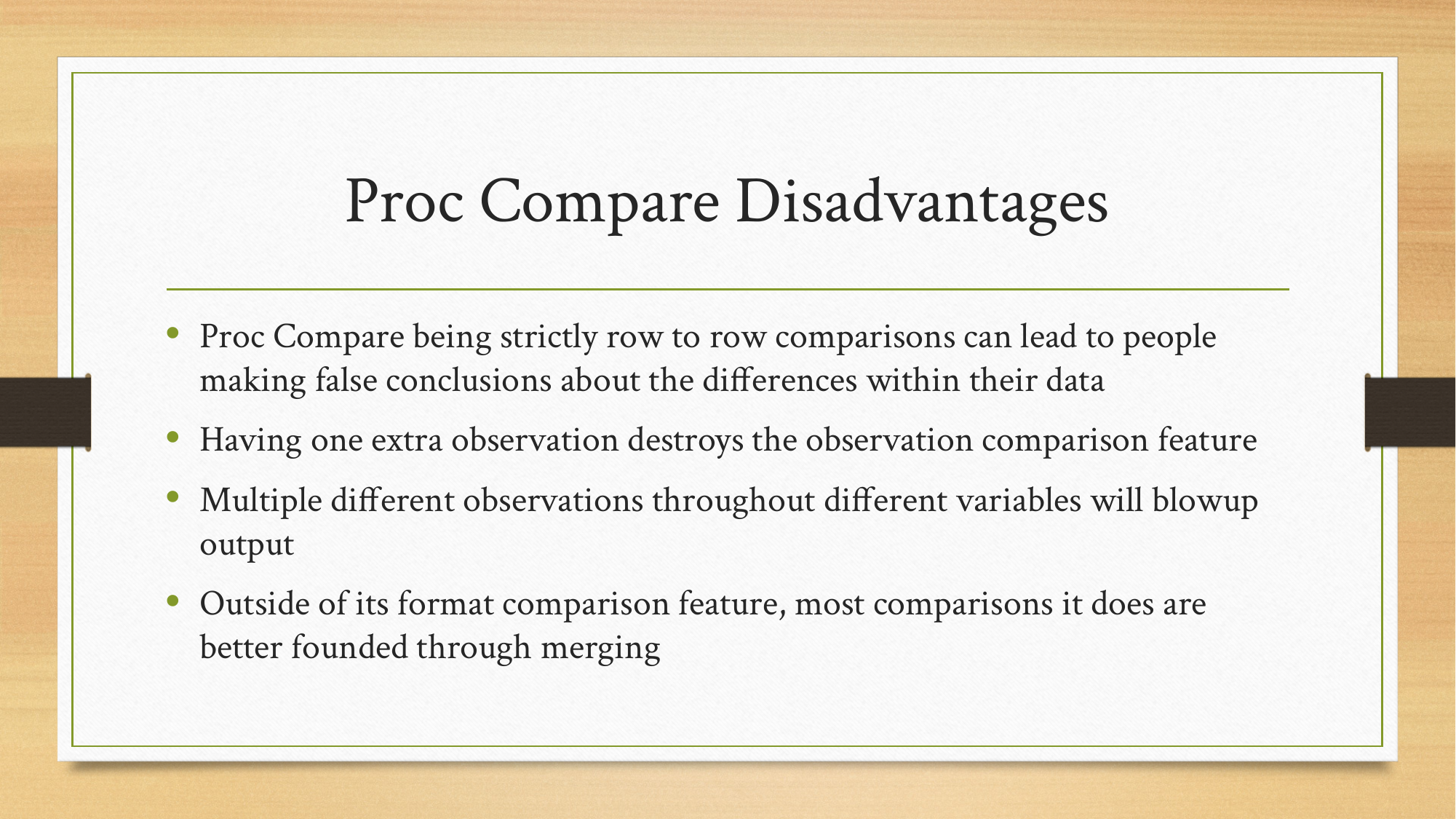

# Proc Compare Disadvantages
Proc Compare being strictly row to row comparisons can lead to people making false conclusions about the differences within their data
Having one extra observation destroys the observation comparison feature
Multiple different observations throughout different variables will blowup output
Outside of its format comparison feature, most comparisons it does are better founded through merging